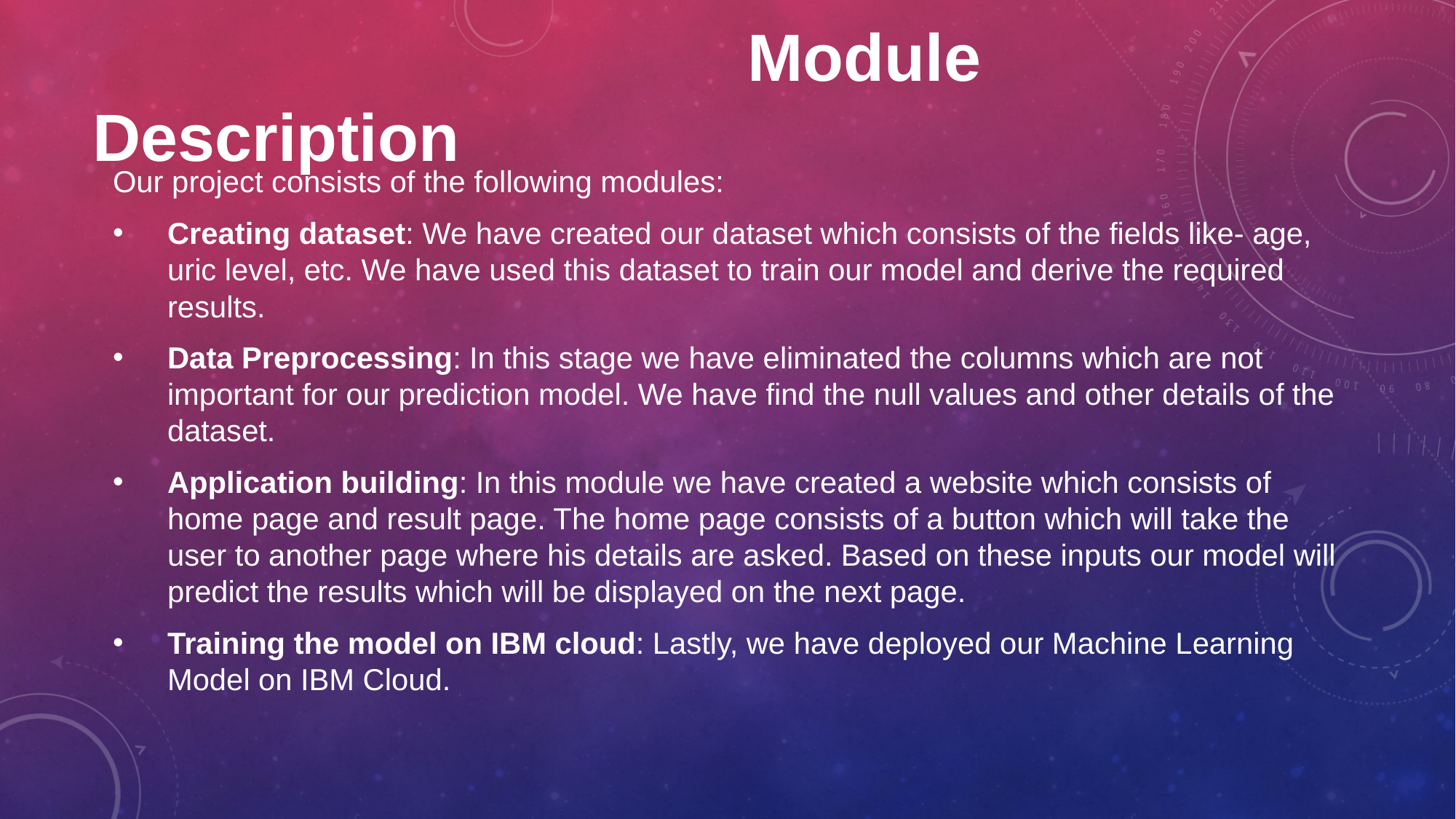

# Module Description
Our project consists of the following modules:
Creating dataset: We have created our dataset which consists of the fields like- age, uric level, etc. We have used this dataset to train our model and derive the required results.
Data Preprocessing: In this stage we have eliminated the columns which are not important for our prediction model. We have find the null values and other details of the dataset.
Application building: In this module we have created a website which consists of home page and result page. The home page consists of a button which will take the user to another page where his details are asked. Based on these inputs our model will predict the results which will be displayed on the next page.
Training the model on IBM cloud: Lastly, we have deployed our Machine Learning Model on IBM Cloud.